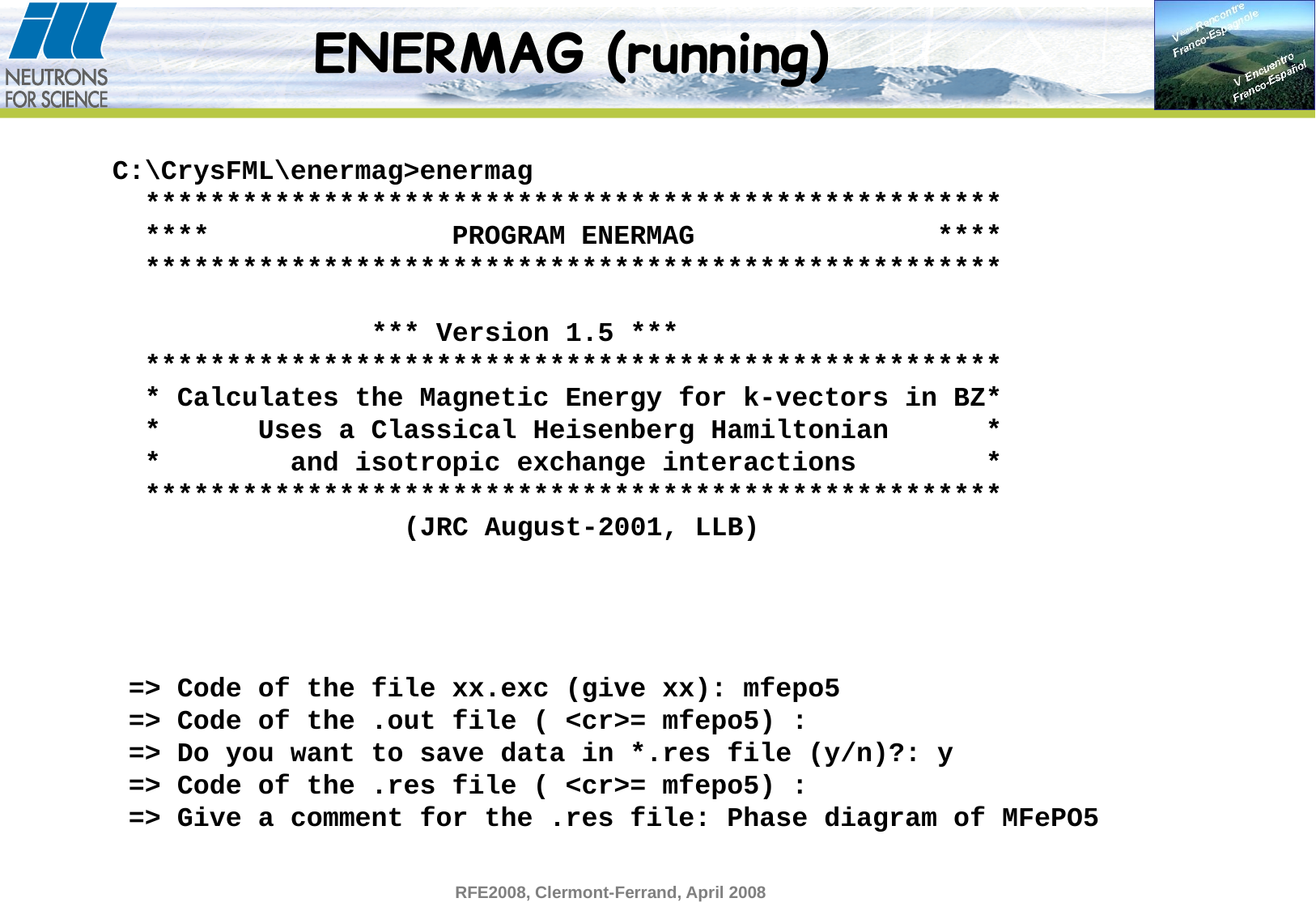

ENERMAG (running)
C:\CrysFML\enermag>enermag
  *****************************************************
  ****               PROGRAM ENERMAG               ****
  *****************************************************

                *** Version 1.5 ***
  *****************************************************
  * Calculates the Magnetic Energy for k-vectors in BZ*
  *      Uses a Classical Heisenberg Hamiltonian      *
  *        and isotropic exchange interactions        *
  *****************************************************
                  (JRC August-2001, LLB)

 => Code of the file xx.exc (give xx): mfepo5
 => Code of the .out file ( <cr>= mfepo5) :
 => Do you want to save data in *.res file (y/n)?: y
 => Code of the .res file ( <cr>= mfepo5) :
 => Give a comment for the .res file: Phase diagram of MFePO5